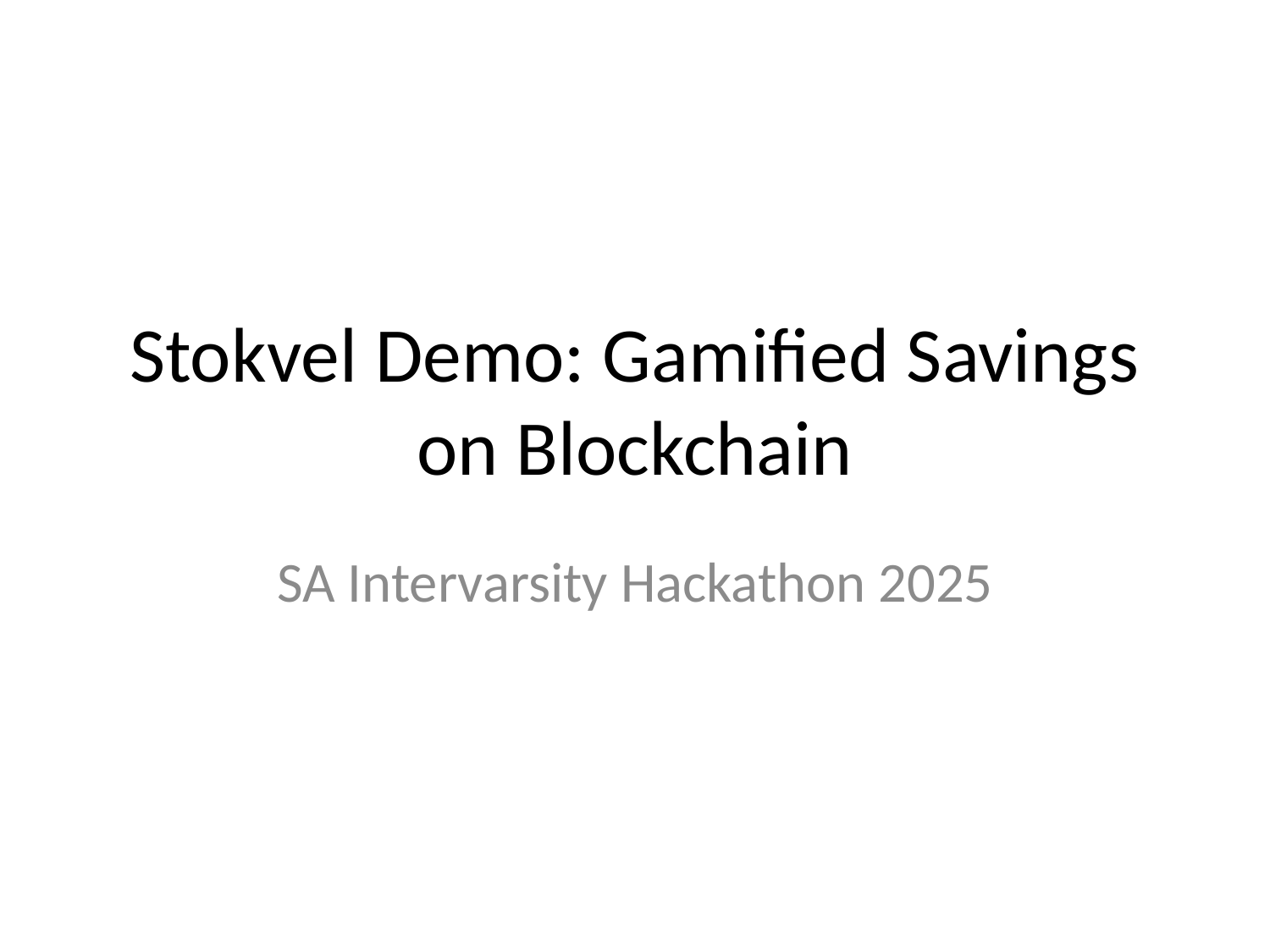

# Stokvel Demo: Gamified Savings on Blockchain
SA Intervarsity Hackathon 2025